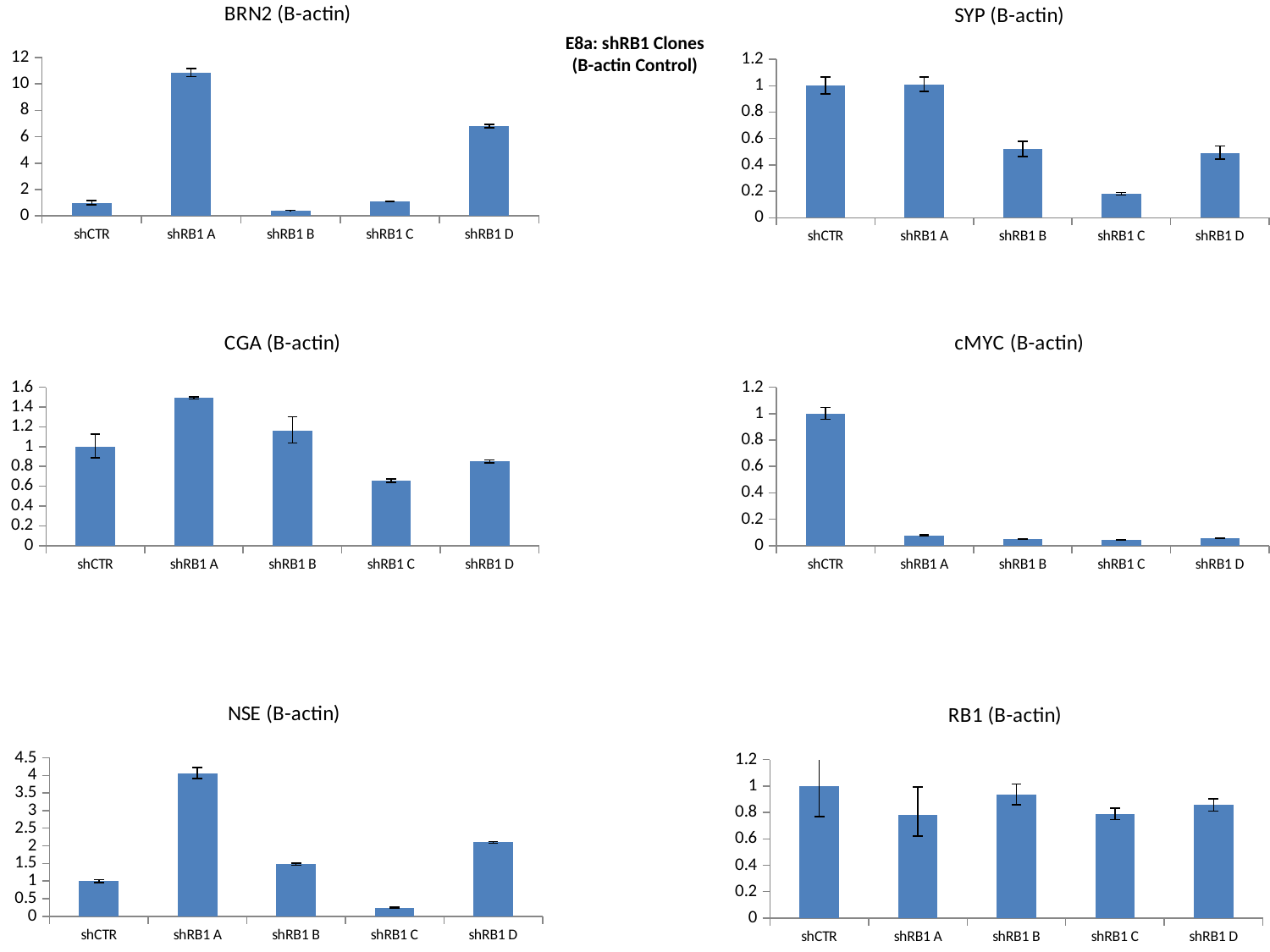

### Chart: SYP (B-actin)

| Category |  |
|---|---|
| shCTR | 1.0 |
| shRB1 A | 1.0108010828956406 |
| shRB1 B | 0.5188894907222602 |
| shRB1 C | 0.18193551989263418 |
| shRB1 D | 0.4905597598925927 |

### Chart: BRN2 (B-actin)

| Category |  |
|---|---|
| shCTR | 1.0 |
| shRB1 A | 10.852845811216822 |
| shRB1 B | 0.42913453556060693 |
| shRB1 C | 1.077360465064244 |
| shRB1 D | 6.795136468616617 |
E8a: shRB1 Clones
(B-actin Control)

### Chart: CGA (B-actin)

| Category |  |
|---|---|
| shCTR | 1.0 |
| shRB1 A | 1.4901923696772479 |
| shRB1 B | 1.1611053876447877 |
| shRB1 C | 0.6561052837978495 |
| shRB1 D | 0.8505691725826978 |

### Chart: cMYC (B-actin)

| Category |  |
|---|---|
| shCTR | 1.0 |
| shRB1 A | 0.07670688050790858 |
| shRB1 B | 0.04895160720466778 |
| shRB1 C | 0.04375220029484088 |
| shRB1 D | 0.05520719451296534 |

### Chart: NSE (B-actin)

| Category |  |
|---|---|
| shCTR | 1.0 |
| shRB1 A | 4.065685260294686 |
| shRB1 B | 1.4814392182831086 |
| shRB1 C | 0.24316358254258083 |
| shRB1 D | 2.1001616457124257 |

### Chart: RB1 (B-actin)

| Category |  |
|---|---|
| shCTR | 1.0 |
| shRB1 A | 0.7840400270135586 |
| shRB1 B | 0.9327096139172314 |
| shRB1 C | 0.7881269076993277 |
| shRB1 D | 0.8564854849196816 |